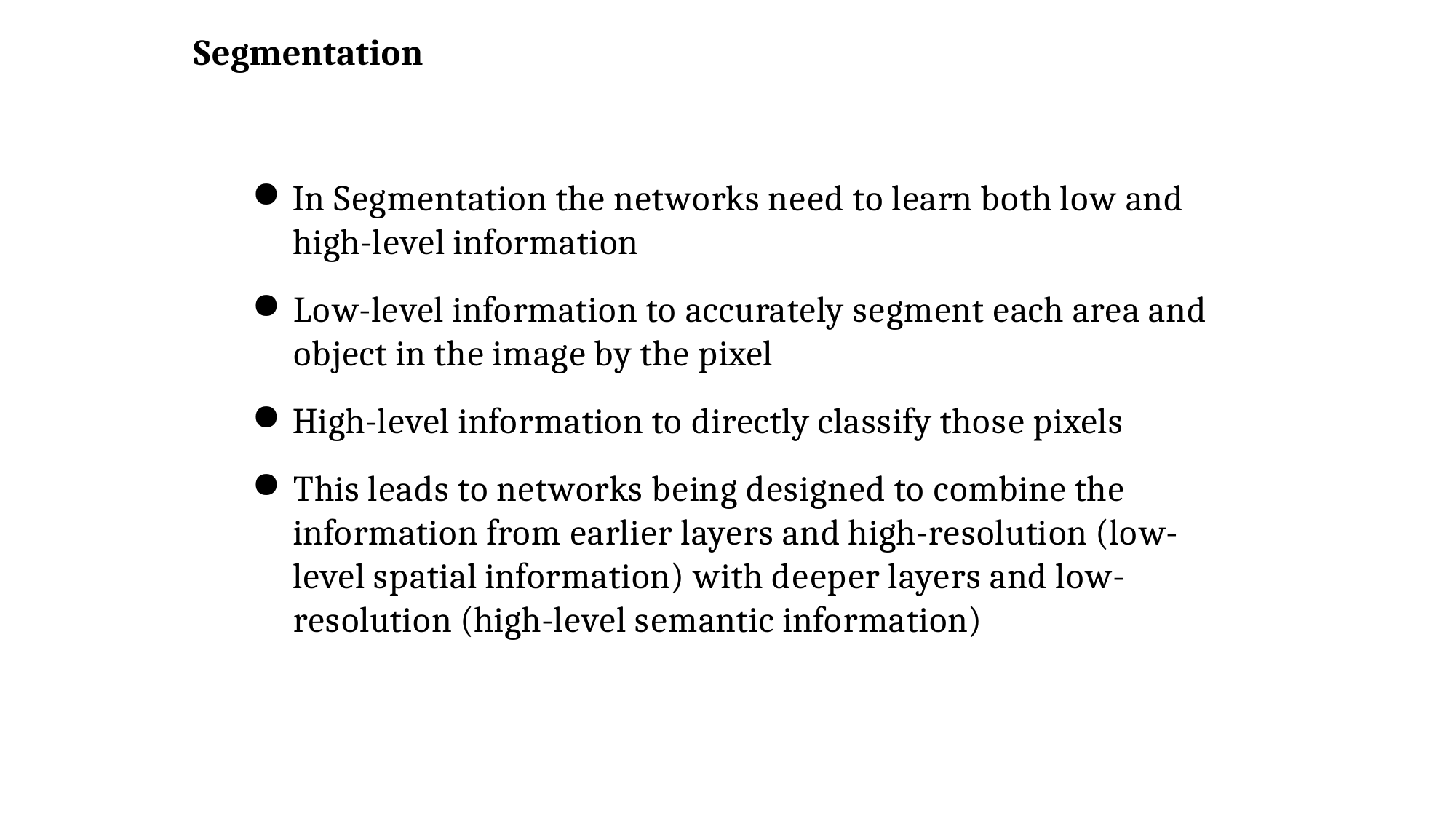

Segmentation
In Segmentation the networks need to learn both low and high-level information
Low-level information to accurately segment each area and object in the image by the pixel
High-level information to directly classify those pixels
This leads to networks being designed to combine the information from earlier layers and high-resolution (low-level spatial information) with deeper layers and low-resolution (high-level semantic information)